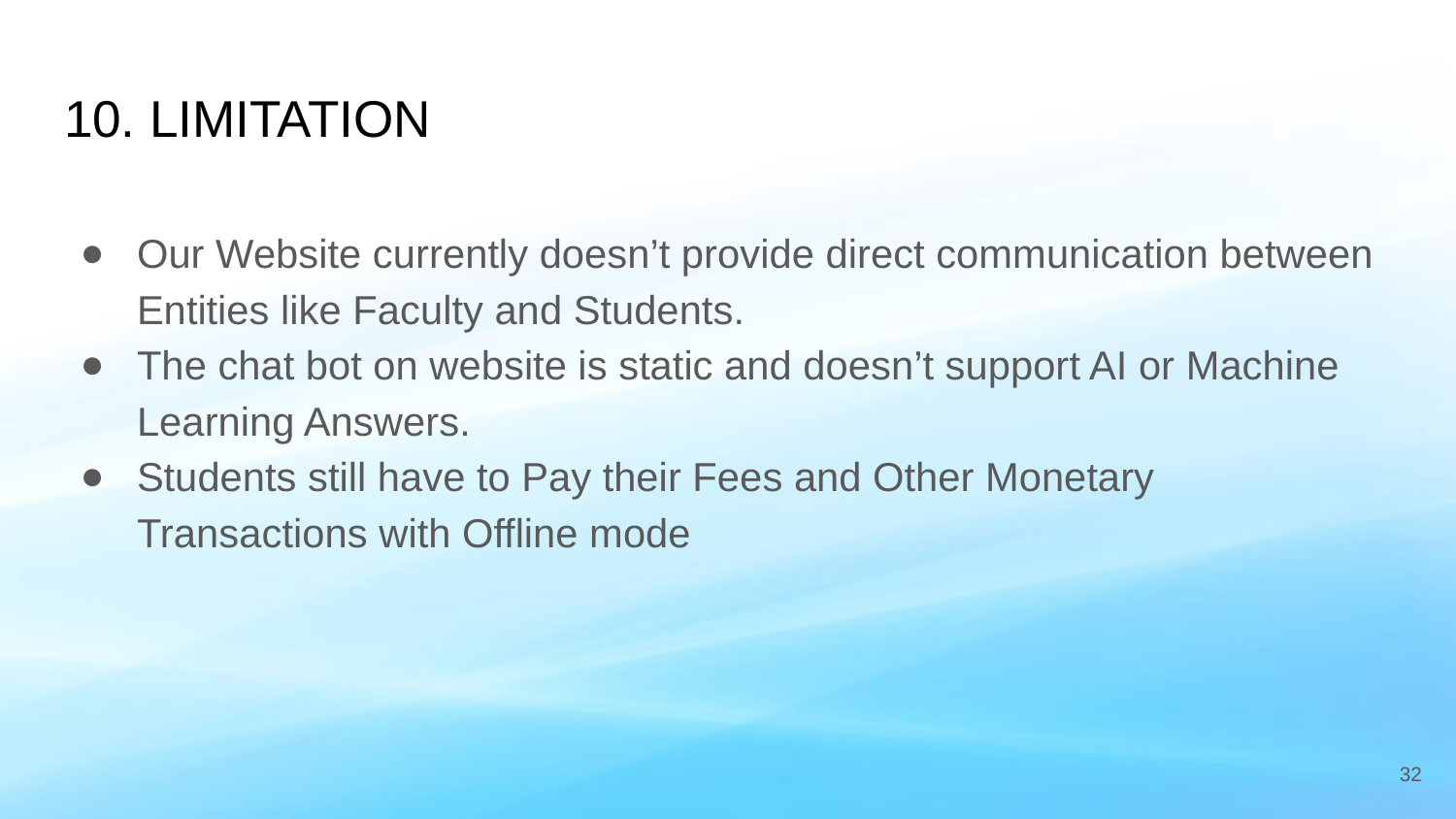

# 10. LIMITATION
Our Website currently doesn’t provide direct communication between Entities like Faculty and Students.
The chat bot on website is static and doesn’t support AI or Machine Learning Answers.
Students still have to Pay their Fees and Other Monetary Transactions with Offline mode
32